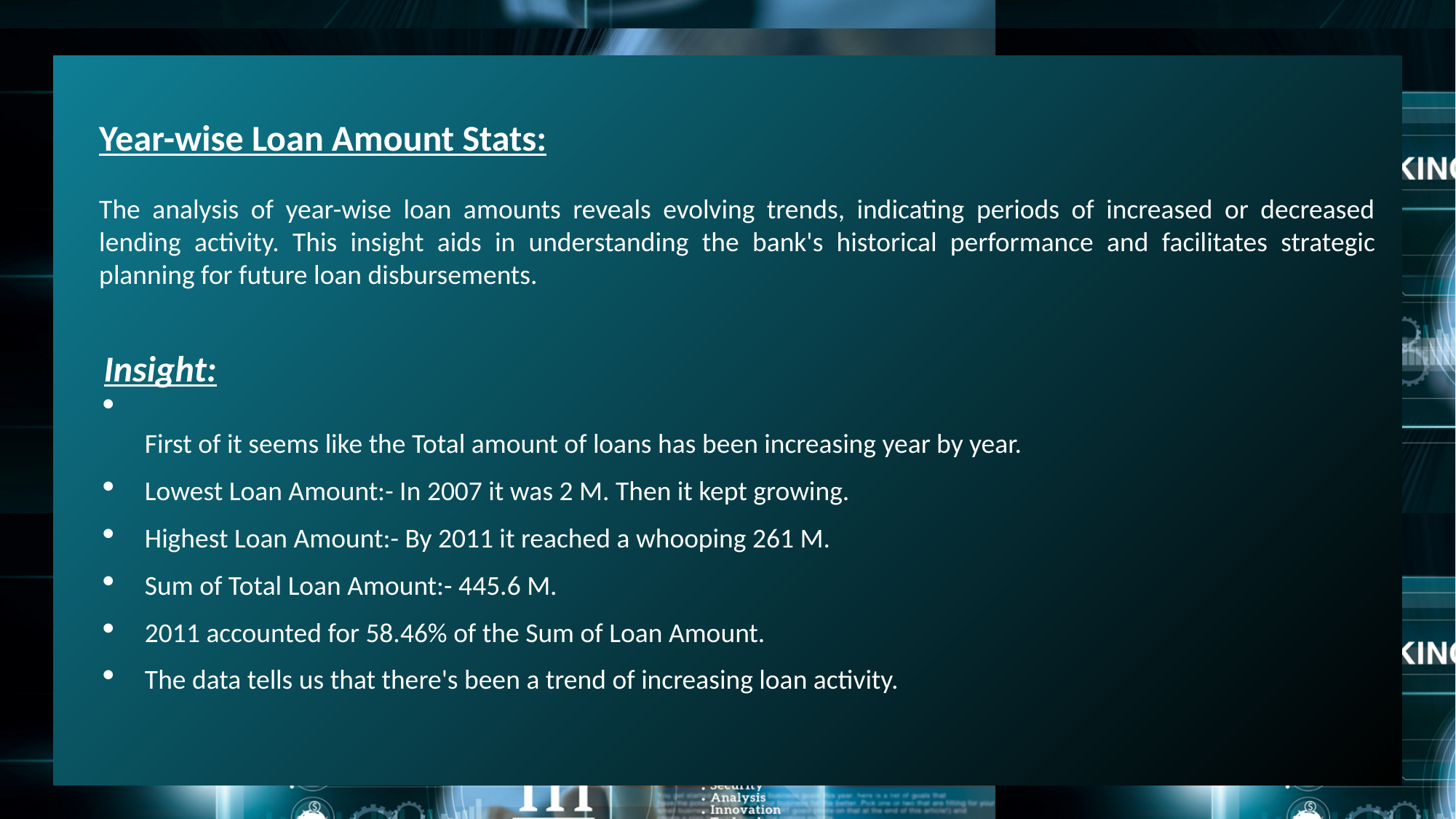

Year-wise Loan Amount Stats:

The analysis of year-wise loan amounts reveals evolving trends, indicating periods of increased or decreased lending activity. This insight aids in understanding the bank's historical performance and facilitates strategic planning for future loan disbursements.
Insight:
﻿First of it seems like the Total amount of loans has been increasing year by year.
Lowest Loan Amount:- In 2007 it was 2 M. Then it kept growing.
Highest Loan Amount:- By 2011 it reached a whooping 261 M.
Sum of Total Loan Amount:- 445.6 M.
﻿2011 accounted for 58.46% of the Sum of Loan Amount.
The data tells us that there's been a trend of increasing loan activity.